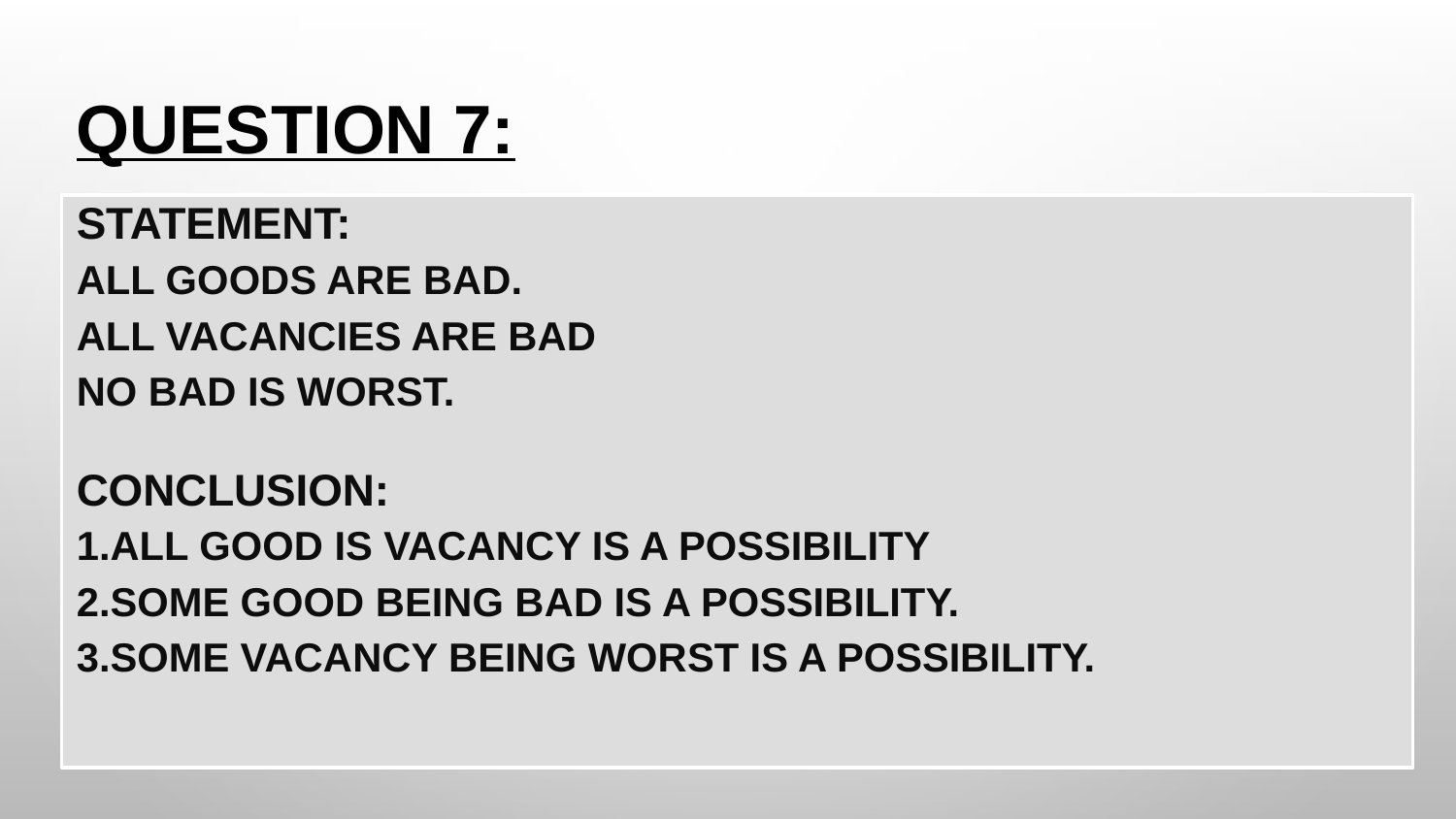

# Question 7:
STATEMENT:
All Goods are Bad.
All Vacancies are Bad
No Bad is Worst.

CONCLUSION:
1.All Good is Vacancy is a possibility
2.Some Good Being Bad is a possibility.
3.Some Vacancy being worst is a possibility.